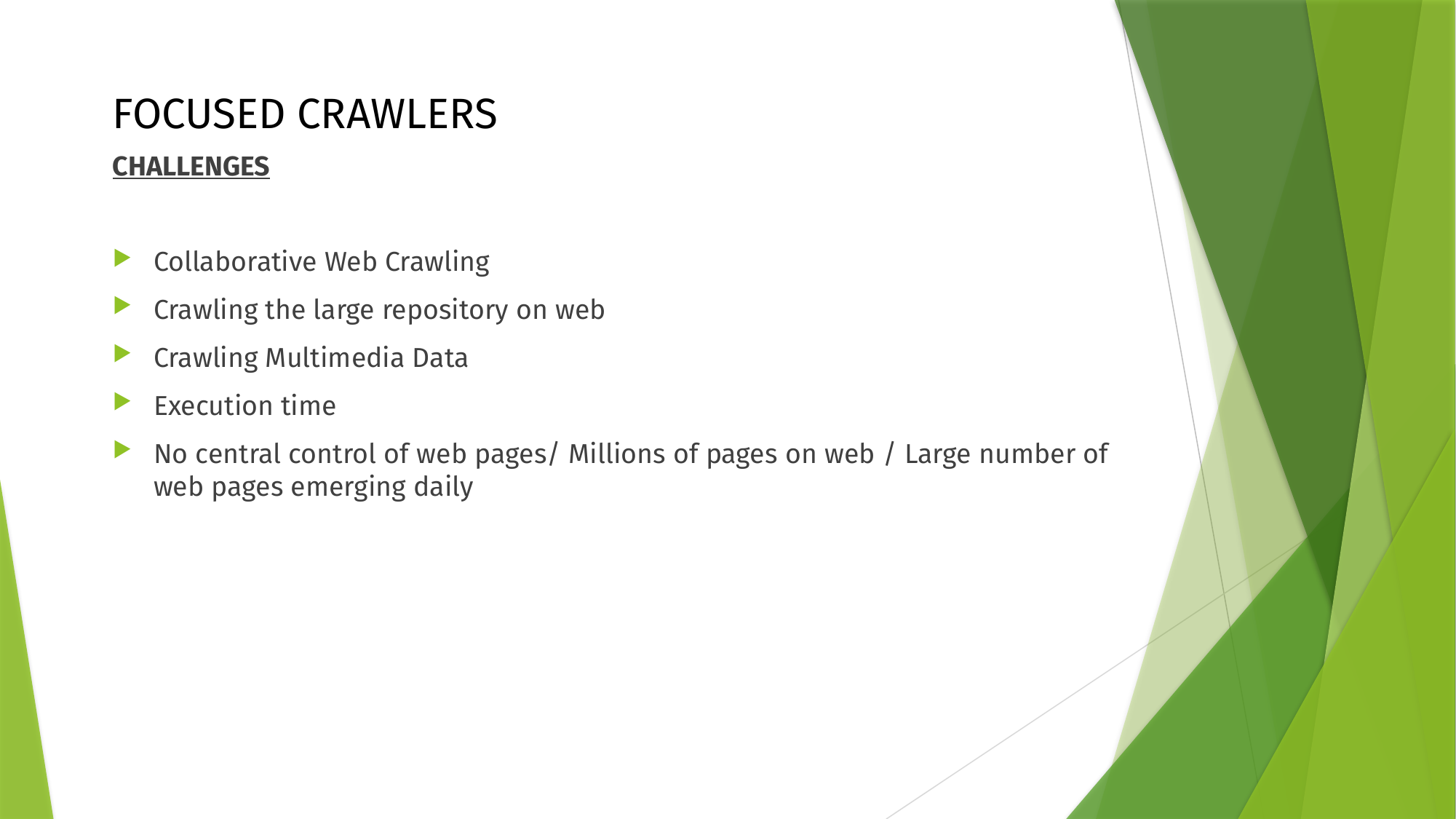

FOCUSED CRAWLERS
CHALLENGES

Collaborative Web Crawling
Crawling the large repository on web
Crawling Multimedia Data
Execution time
No central control of web pages/ Millions of pages on web / Large number of web pages emerging daily